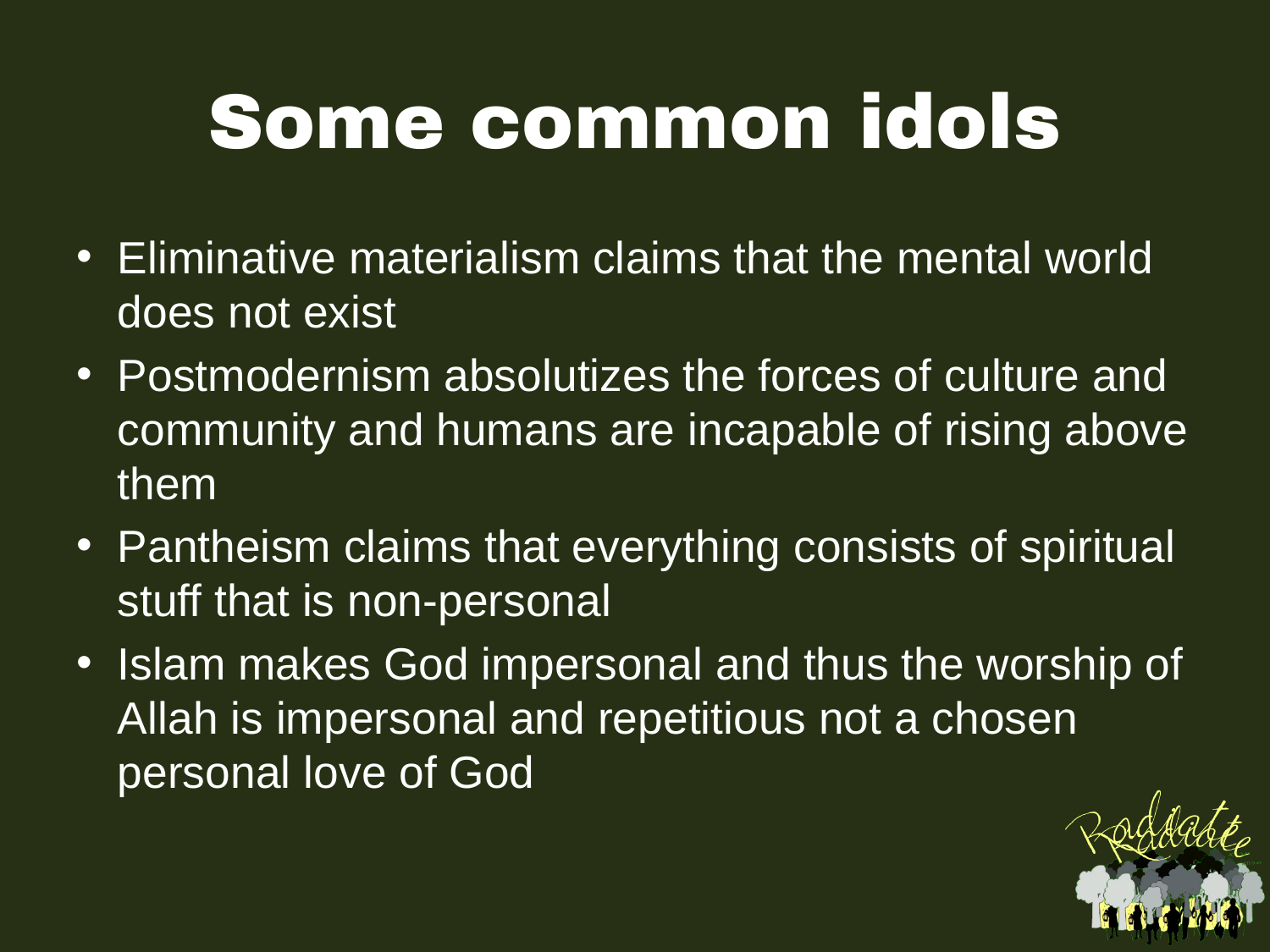

# Some common idols
Eliminative materialism claims that the mental world does not exist
Postmodernism absolutizes the forces of culture and community and humans are incapable of rising above them
Pantheism claims that everything consists of spiritual stuff that is non-personal
Islam makes God impersonal and thus the worship of Allah is impersonal and repetitious not a chosen personal love of God